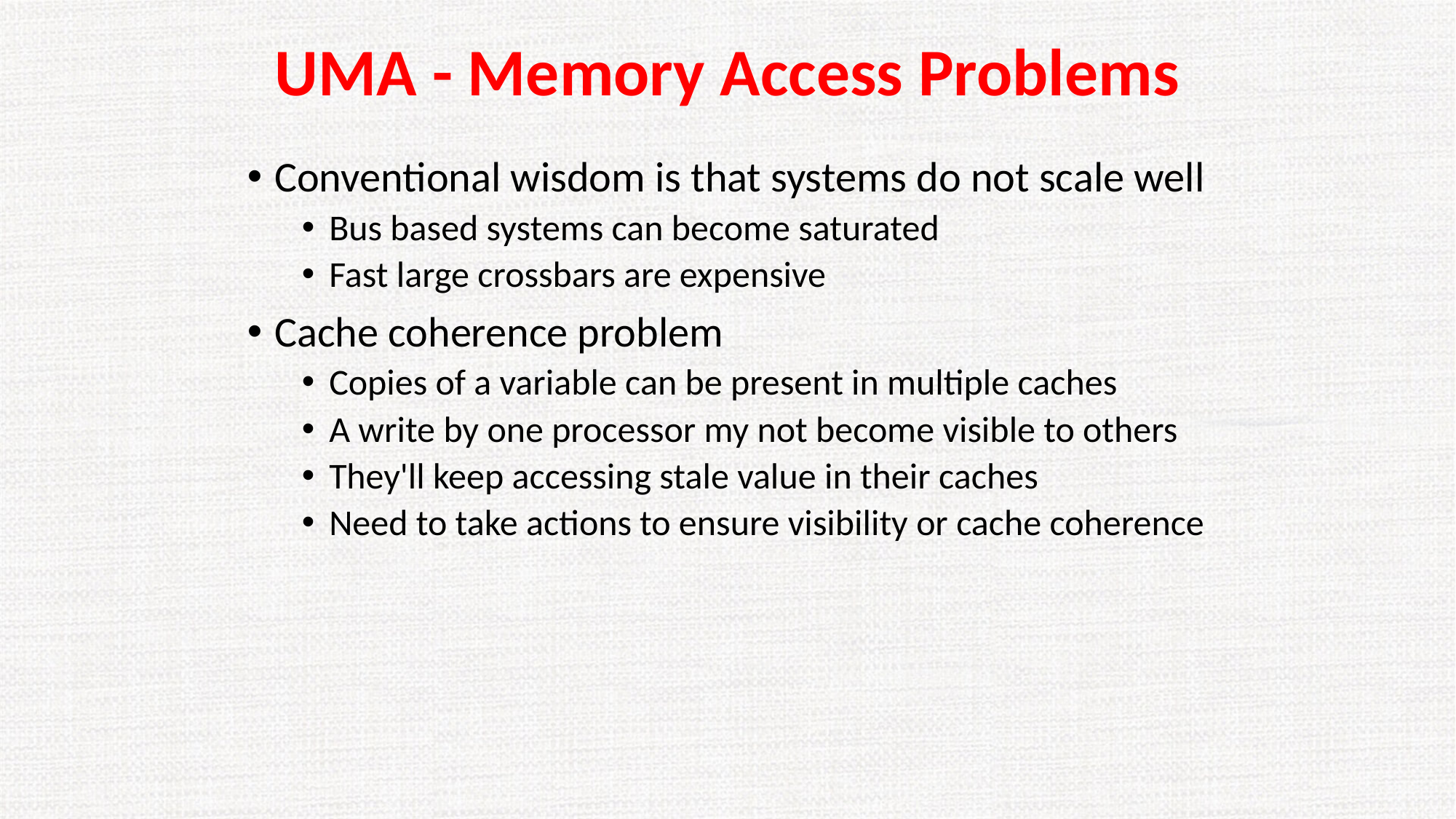

# UMA - Memory Access Problems
Conventional wisdom is that systems do not scale well
Bus based systems can become saturated
Fast large crossbars are expensive
Cache coherence problem
Copies of a variable can be present in multiple caches
A write by one processor my not become visible to others
They'll keep accessing stale value in their caches
Need to take actions to ensure visibility or cache coherence